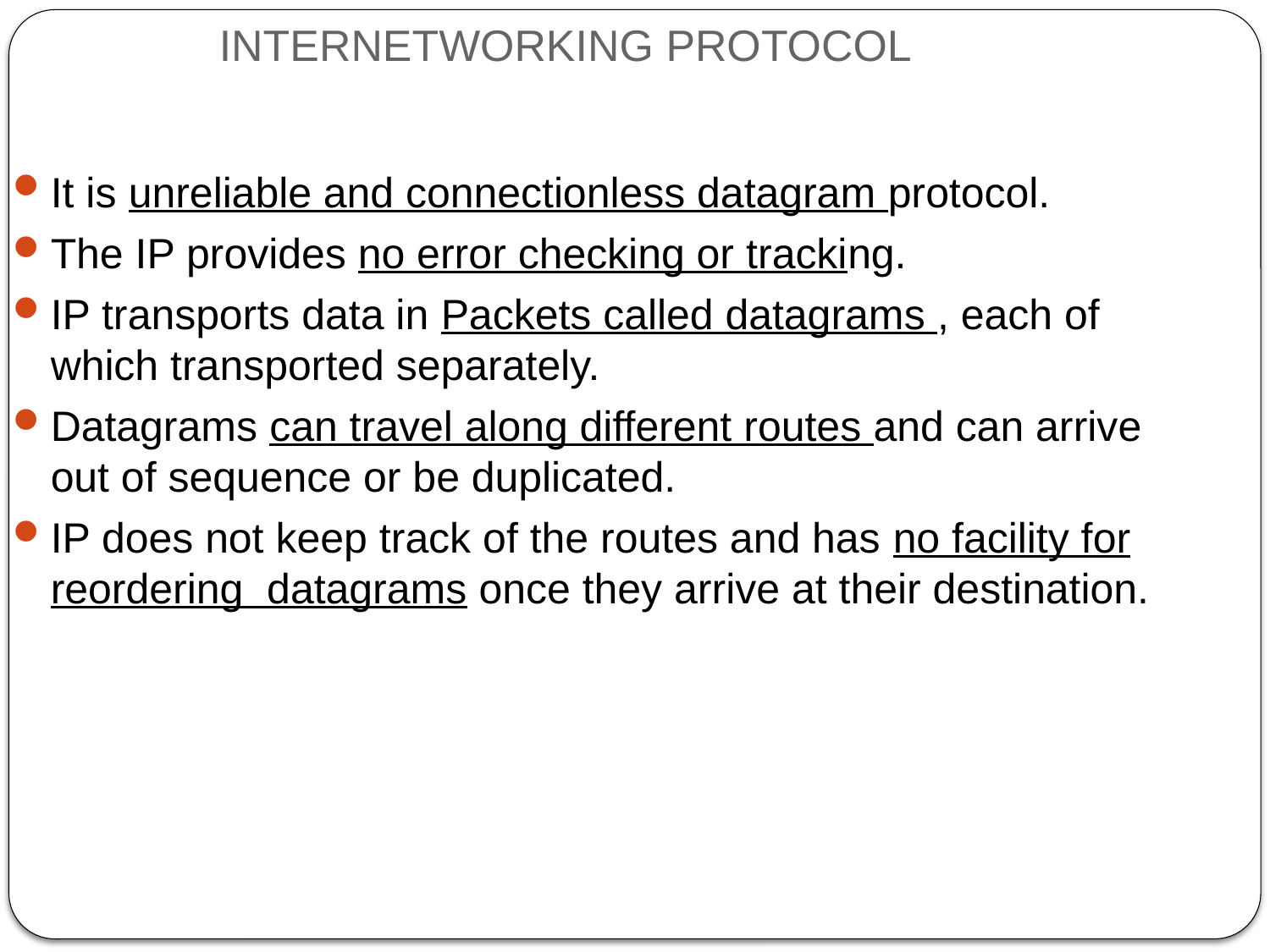

# INTERNETWORKING PROTOCOL
It is unreliable and connectionless datagram protocol.
The IP provides no error checking or tracking.
IP transports data in Packets called datagrams , each of which transported separately.
Datagrams can travel along different routes and can arrive out of sequence or be duplicated.
IP does not keep track of the routes and has no facility for reordering  datagrams once they arrive at their destination.